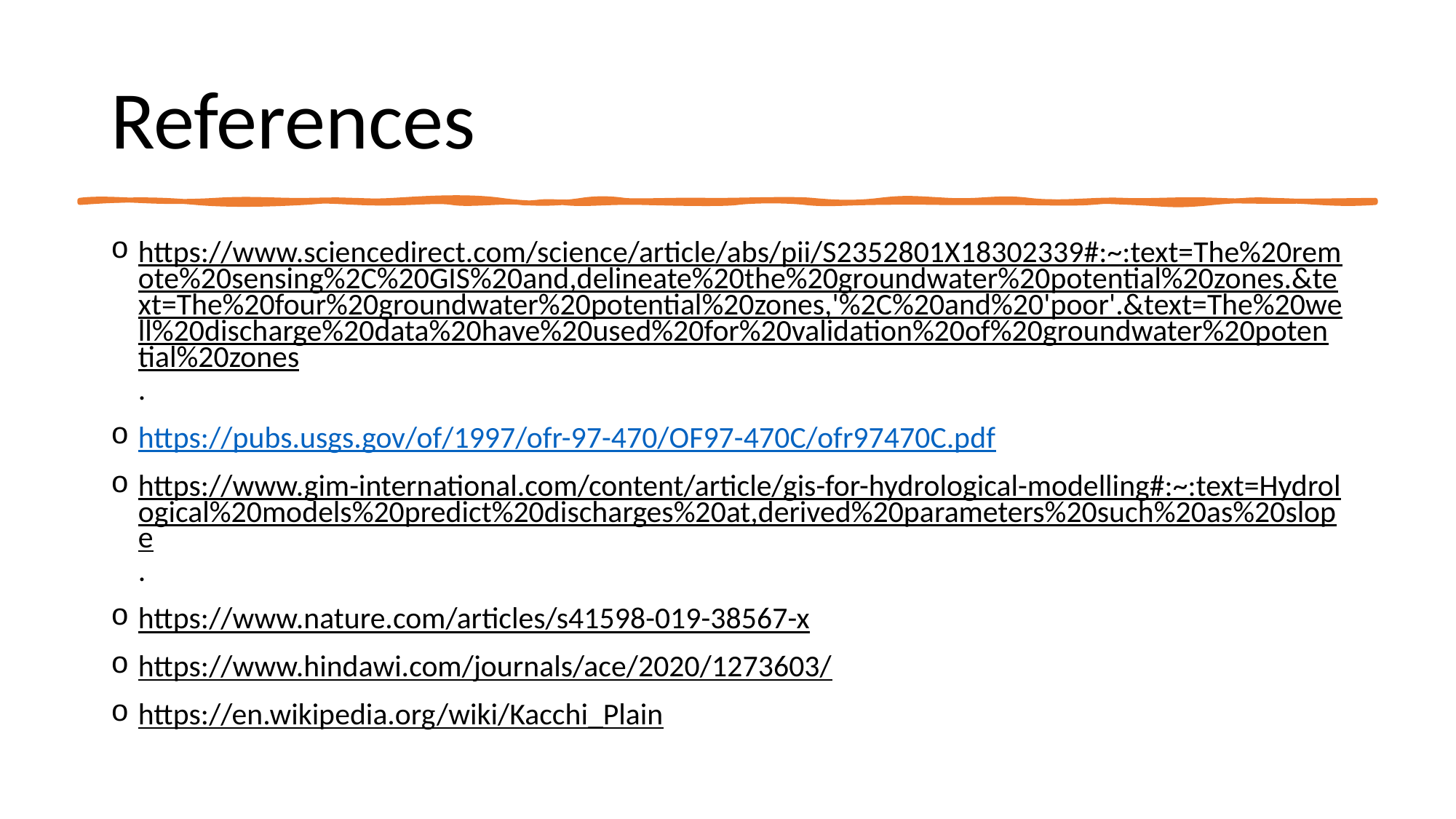

# References

https://www.sciencedirect.com/science/article/abs/pii/S2352801X18302339#:~:text=The%20remote%20sensing%2C%20GIS%20and,delineate%20the%20groundwater%20potential%20zones.&text=The%20four%20groundwater%20potential%20zones,'%2C%20and%20'poor'.&text=The%20well%20discharge%20data%20have%20used%20for%20validation%20of%20groundwater%20potential%20zones.
https://pubs.usgs.gov/of/1997/ofr-97-470/OF97-470C/ofr97470C.pdf
https://www.gim-international.com/content/article/gis-for-hydrological-modelling#:~:text=Hydrological%20models%20predict%20discharges%20at,derived%20parameters%20such%20as%20slope.
https://www.nature.com/articles/s41598-019-38567-x
https://www.hindawi.com/journals/ace/2020/1273603/
https://en.wikipedia.org/wiki/Kacchi_Plain